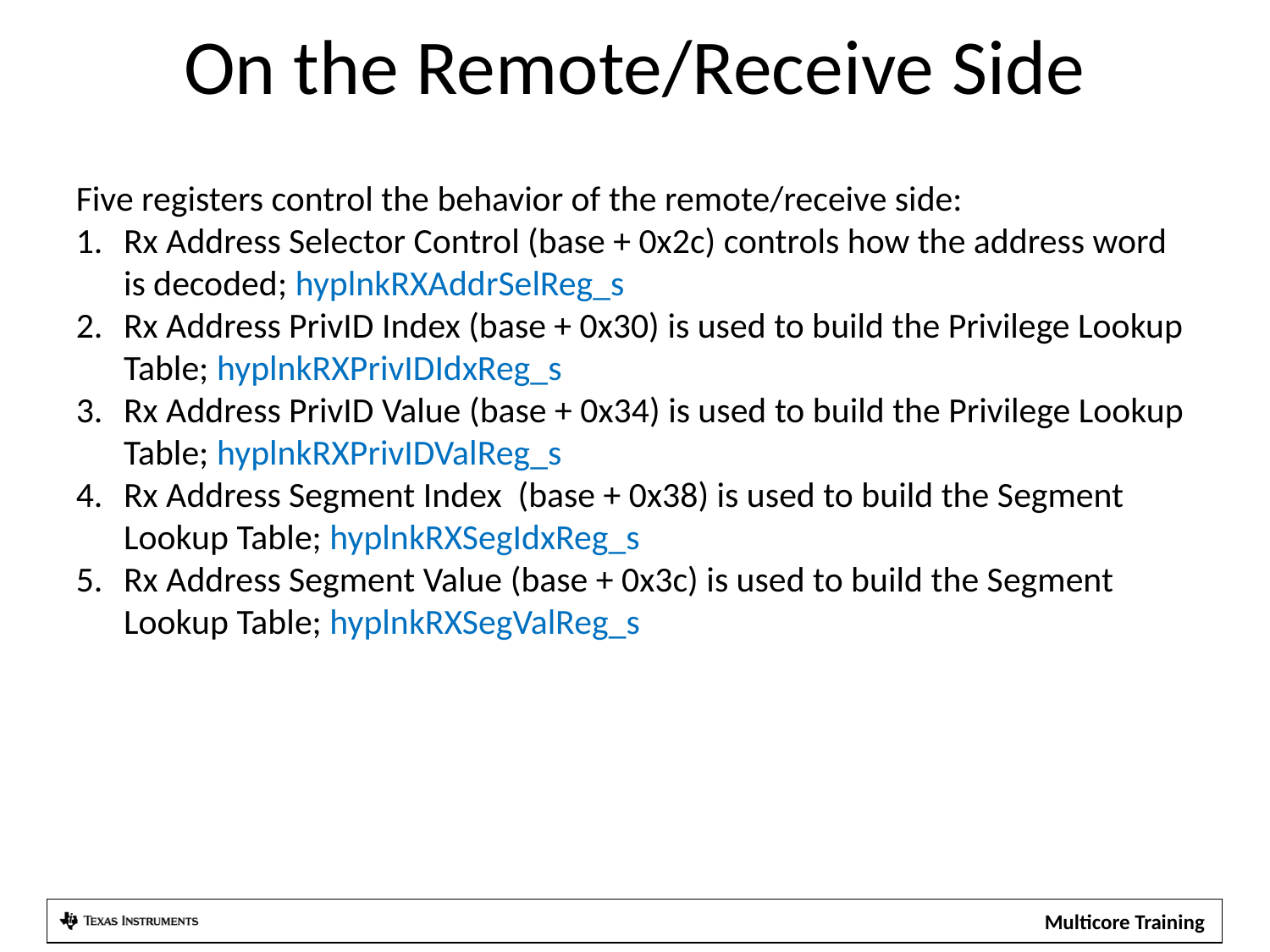

On the Remote/Receive Side
Five registers control the behavior of the remote/receive side:
Rx Address Selector Control (base + 0x2c) controls how the address word is decoded; hyplnkRXAddrSelReg_s
Rx Address PrivID Index (base + 0x30) is used to build the Privilege Lookup Table; hyplnkRXPrivIDIdxReg_s
Rx Address PrivID Value (base + 0x34) is used to build the Privilege Lookup Table; hyplnkRXPrivIDValReg_s
Rx Address Segment Index  (base + 0x38) is used to build the Segment Lookup Table; hyplnkRXSegIdxReg_s
Rx Address Segment Value (base + 0x3c) is used to build the Segment Lookup Table; hyplnkRXSegValReg_s